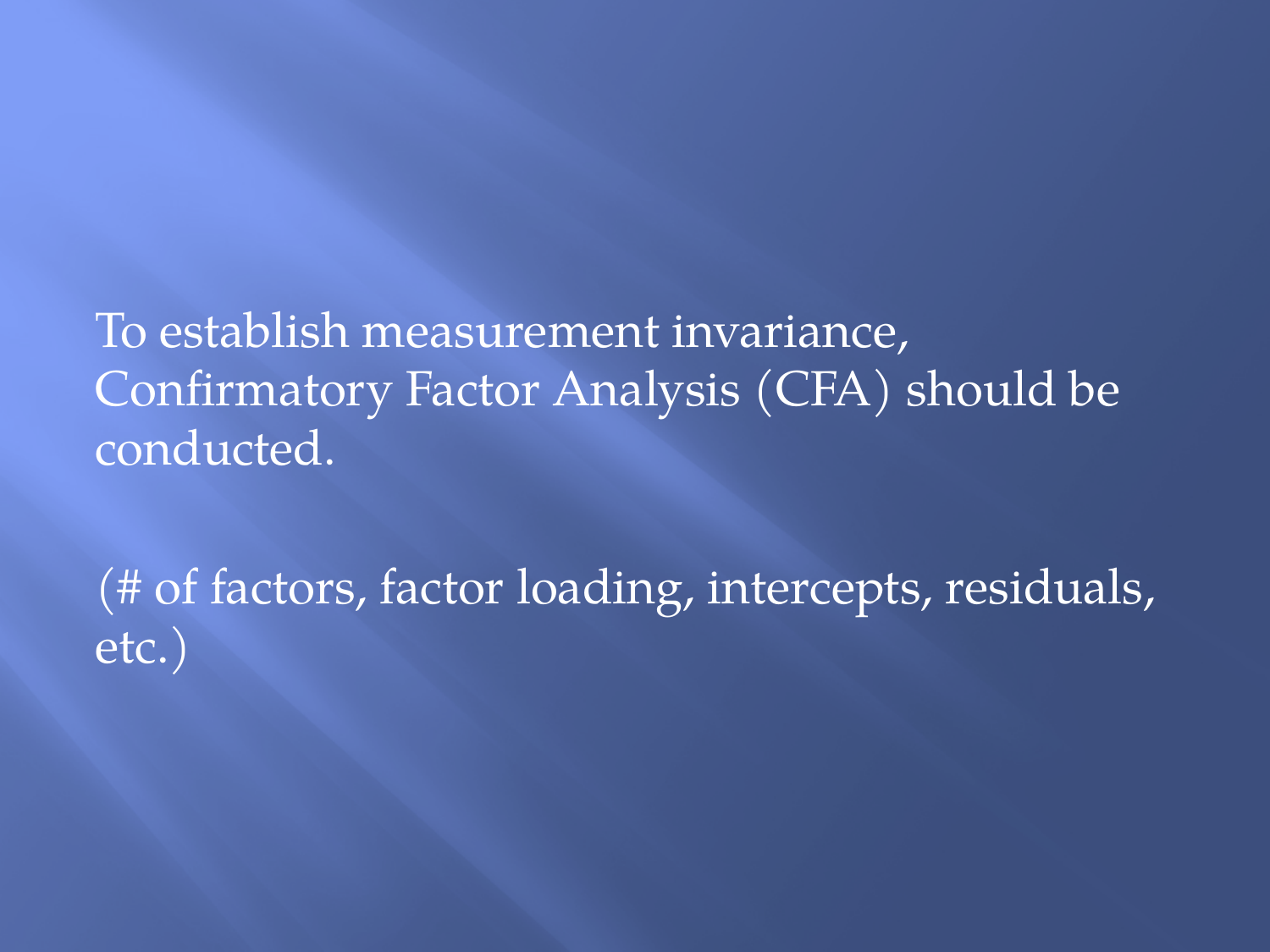

#

To establish measurement invariance, Confirmatory Factor Analysis (CFA) should be conducted.

(# of factors, factor loading, intercepts, residuals, etc.)